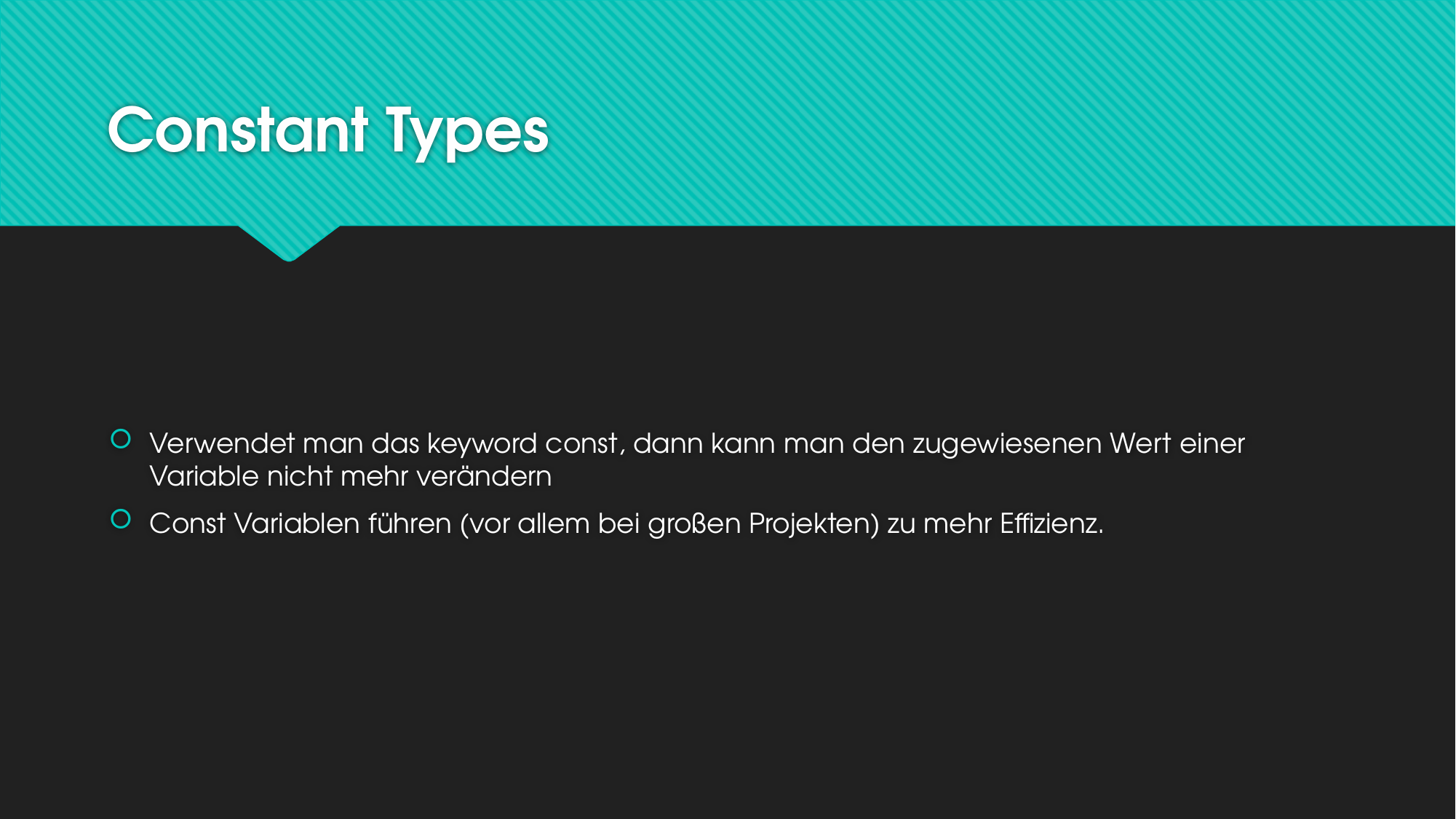

# Constant Types
Verwendet man das keyword const, dann kann man den zugewiesenen Wert einer Variable nicht mehr verändern
Const Variablen führen (vor allem bei großen Projekten) zu mehr Effizienz.